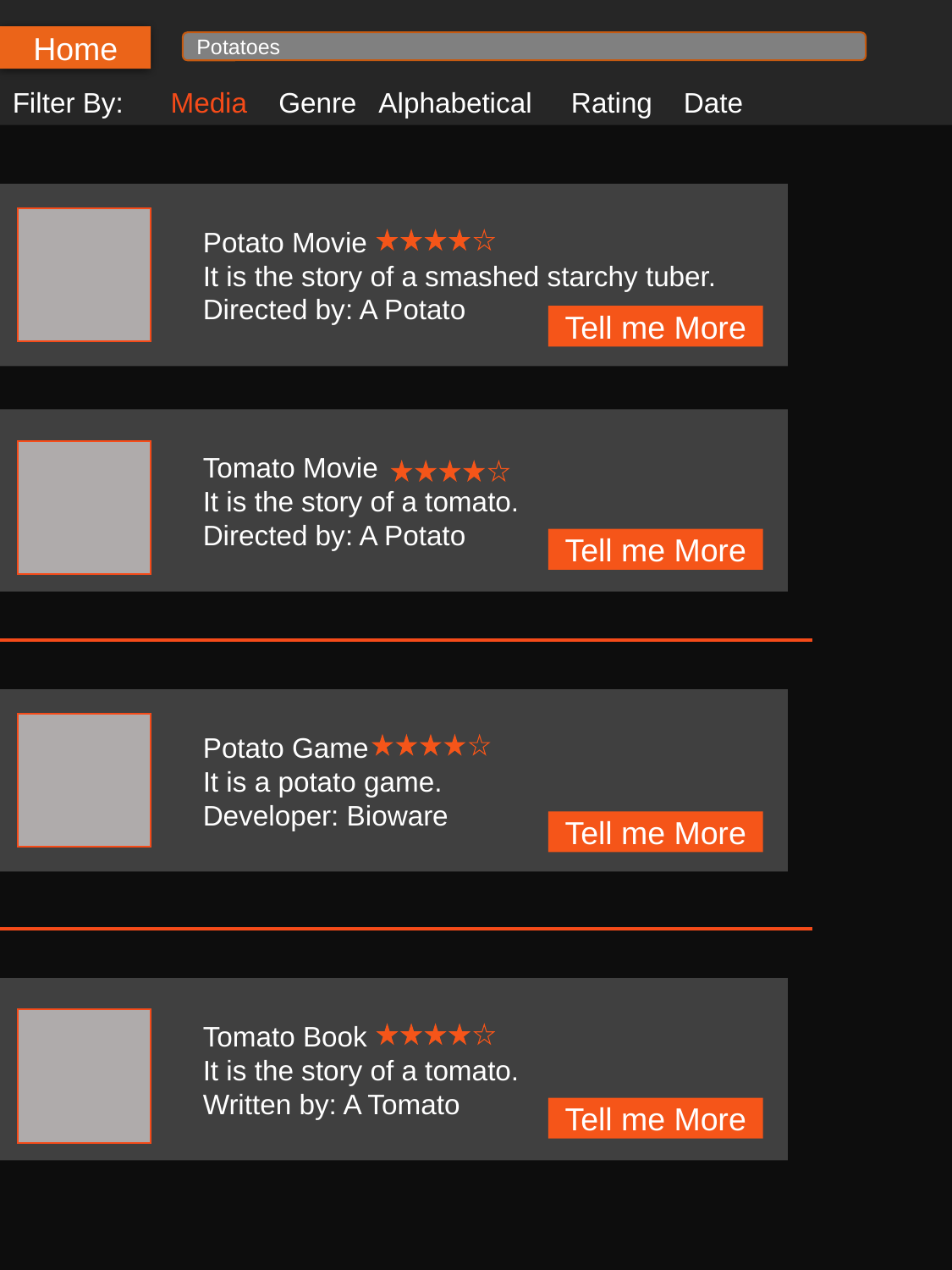

Filter By:      Media    Genre   Alphabetical     Rating    Date
Home
Potatoes
Potato Movie
It is the story of a smashed starchy tuber.
Directed by: A Potato

Tell me More
Tomato Movie
It is the story of a tomato.
Directed by: A Potato

Tell me More
Potato Game
It is a potato game.
Developer: Bioware

Tell me More
Tomato Book
It is the story of a tomato.
Written by: A Tomato

Tell me More